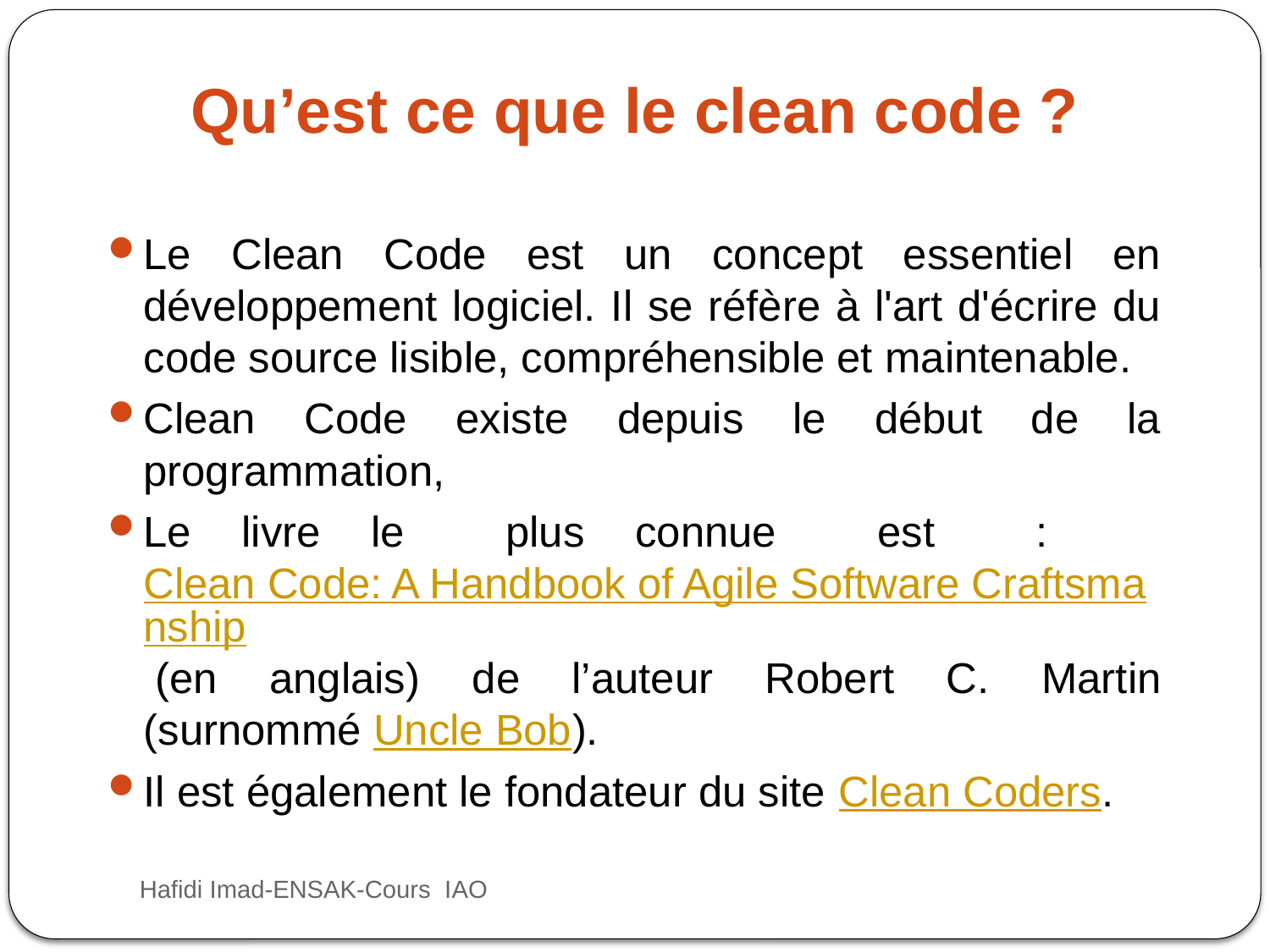

# Qu’est ce que le clean code ?
Le Clean Code est un concept essentiel en développement logiciel. Il se réfère à l'art d'écrire du code source lisible, compréhensible et maintenable.
Clean Code existe depuis le début de la programmation,
Le livre le  plus connue  est  :   Clean Code: A Handbook of Agile Software Craftsmanship (en anglais) de l’auteur Robert C. Martin (surnommé Uncle Bob).
Il est également le fondateur du site Clean Coders.

Hafidi Imad-ENSAK-Cours  IAO